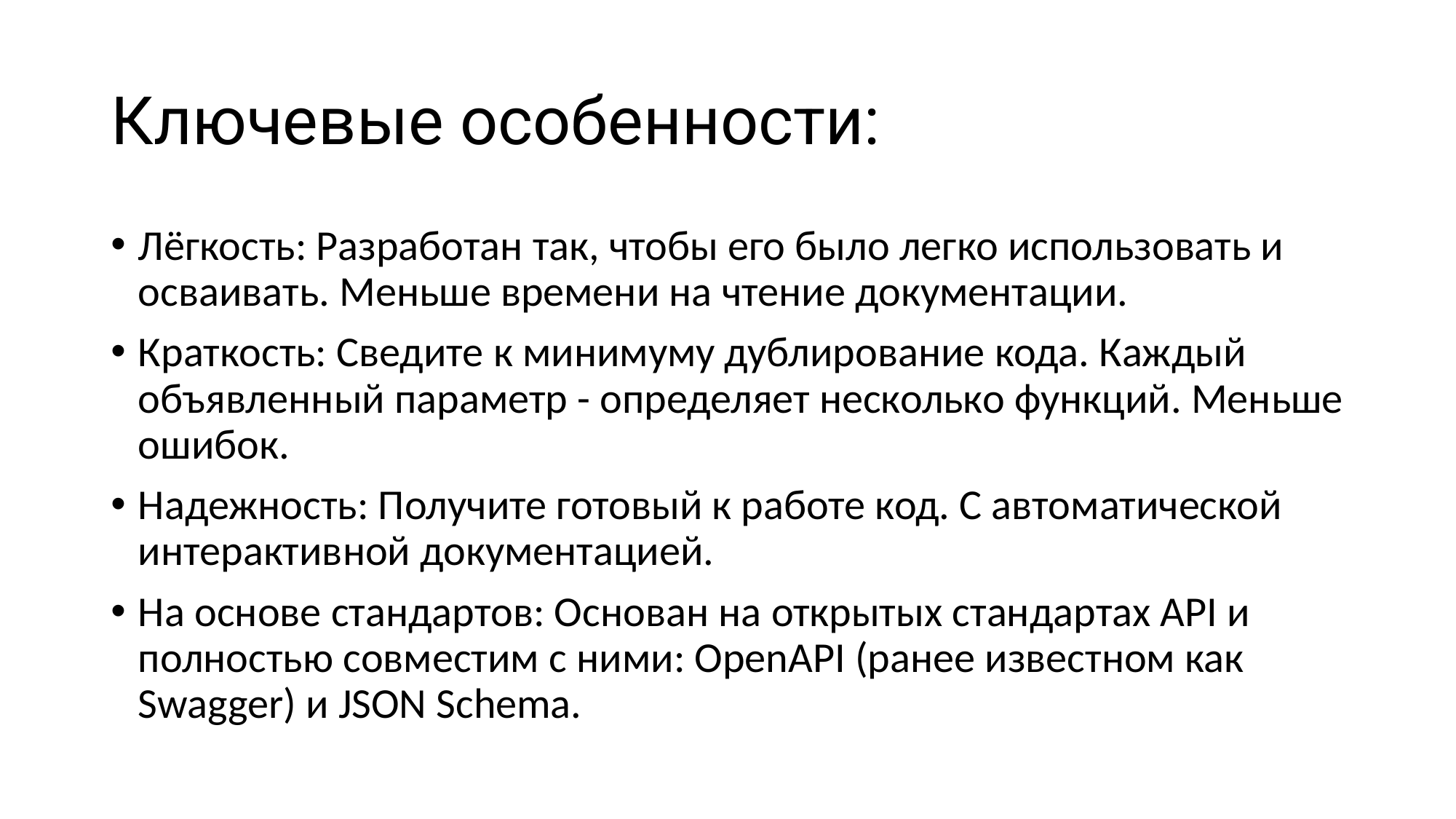

# Ключевые особенности:
Лёгкость: Разработан так, чтобы его было легко использовать и осваивать. Меньше времени на чтение документации.
Краткость: Сведите к минимуму дублирование кода. Каждый объявленный параметр - определяет несколько функций. Меньше ошибок.
Надежность: Получите готовый к работе код. С автоматической интерактивной документацией.
На основе стандартов: Основан на открытых стандартах API и полностью совместим с ними: OpenAPI (ранее известном как Swagger) и JSON Schema.